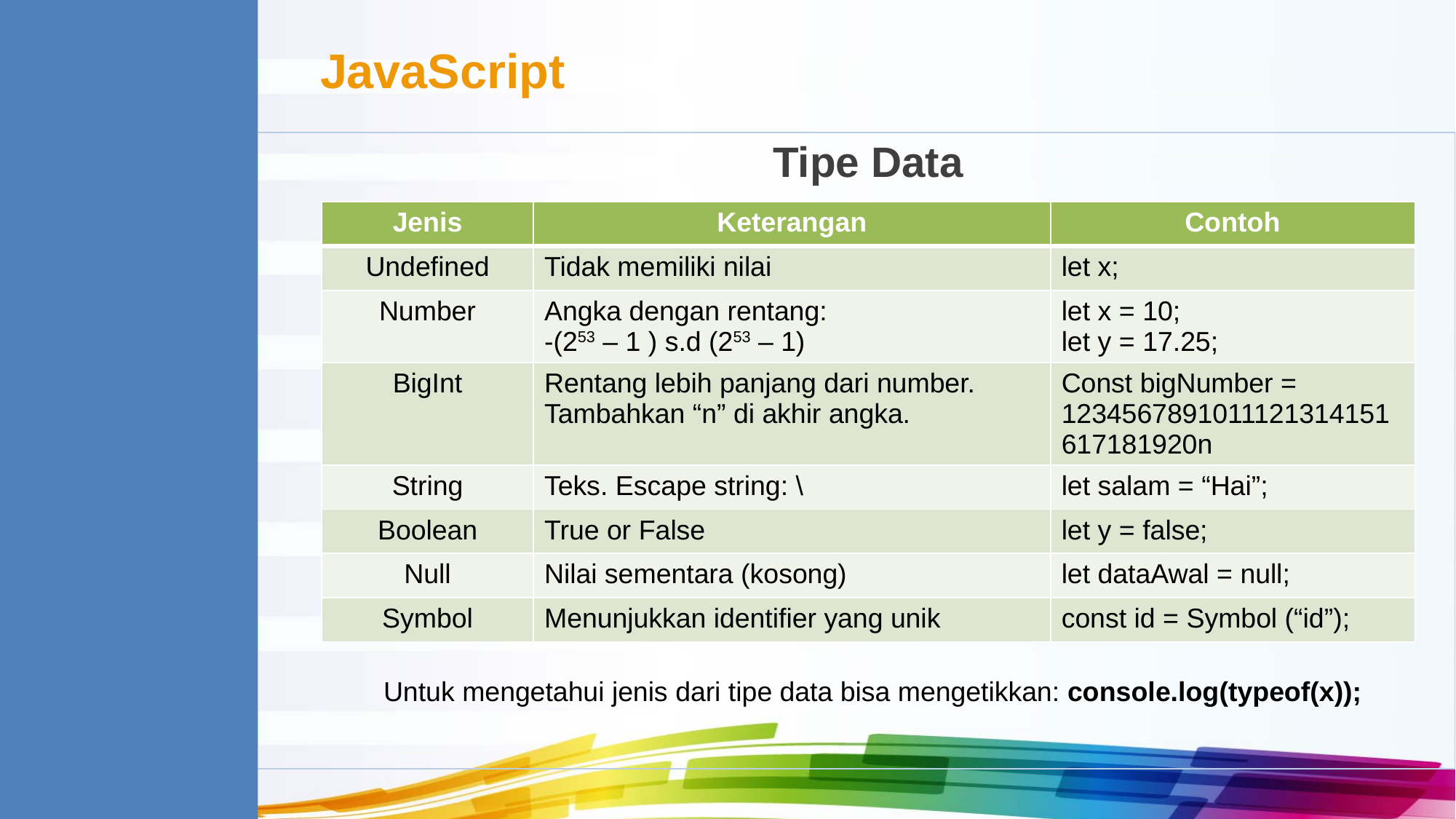

JavaScript
Tipe Data

| Jenis | Keterangan | Contoh |
| --- | --- | --- |
| Undefined | Tidak memiliki nilai | let x; |
| Number | Angka dengan rentang: -(253 – 1 ) s.d (253 – 1) | let x = 10; let y = 17.25; |
| BigInt | Rentang lebih panjang dari number. Tambahkan “n” di akhir angka. | Const bigNumber = 1234567891011121314151617181920n |
| String | Teks. Escape string: \ | let salam = “Hai”; |
| Boolean | True or False | let y = false; |
| Null | Nilai sementara (kosong) | let dataAwal = null; |
| Symbol | Menunjukkan identifier yang unik | const id = Symbol (“id”); |
Untuk mengetahui jenis dari tipe data bisa mengetikkan: console.log(typeof(x));